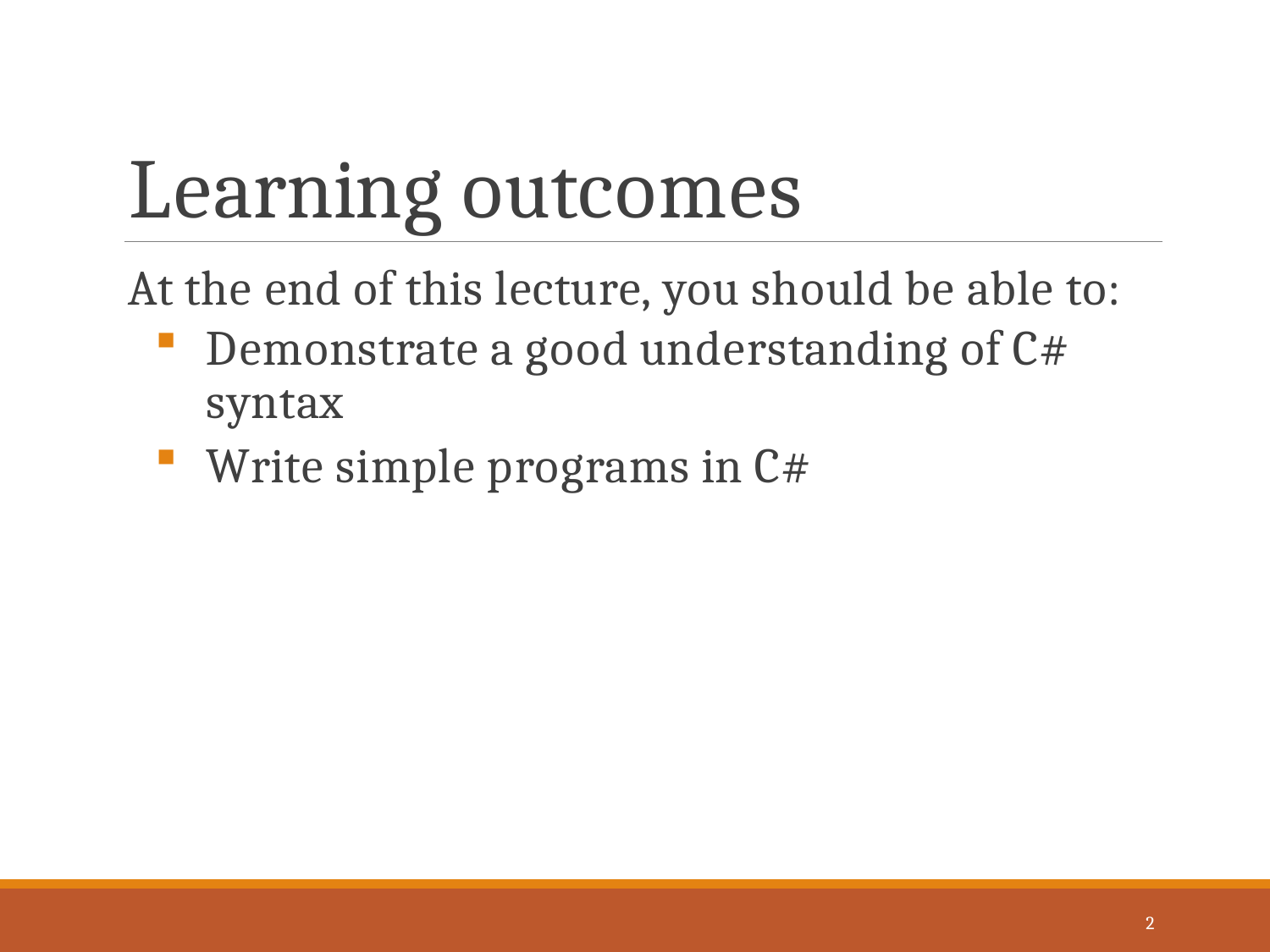

# Learning outcomes
At the end of this lecture, you should be able to:
Demonstrate a good understanding of C# syntax
Write simple programs in C#

2